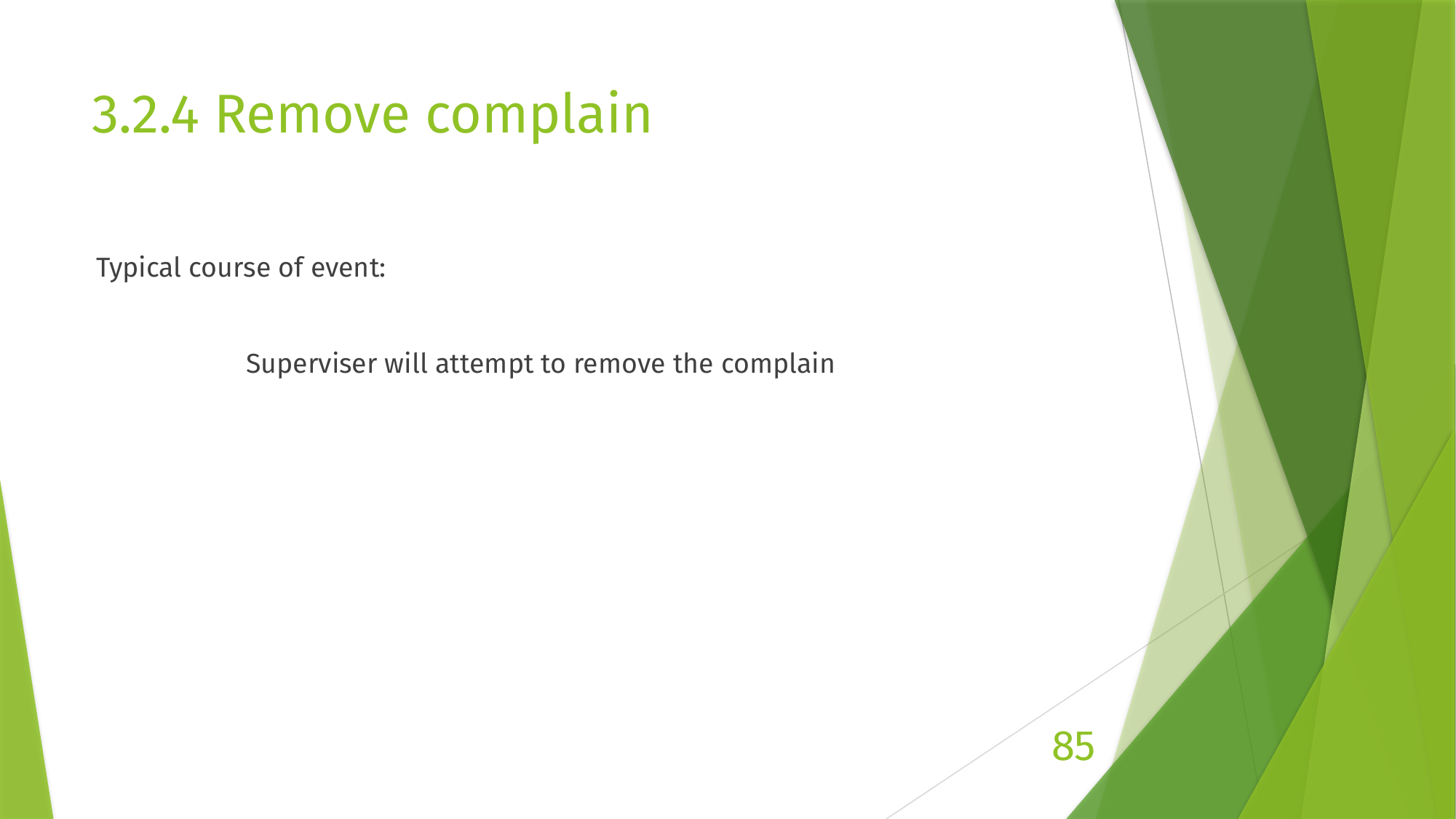

# 3.2.4 Remove complain
Typical course of event:

		Superviser will attempt to remove the complain

85